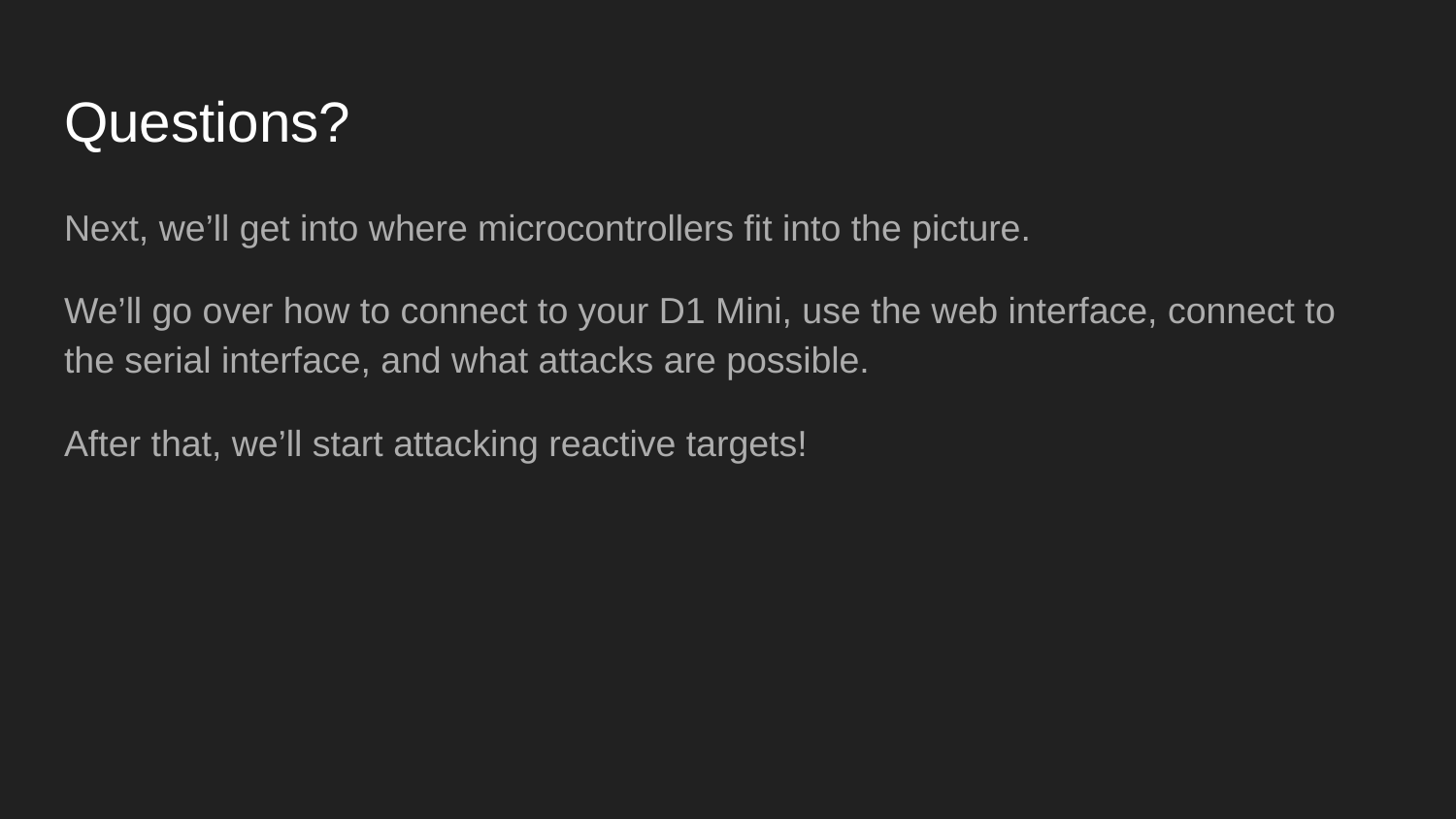

# Questions?
Next, we’ll get into where microcontrollers fit into the picture.
We’ll go over how to connect to your D1 Mini, use the web interface, connect to the serial interface, and what attacks are possible.
After that, we’ll start attacking reactive targets!